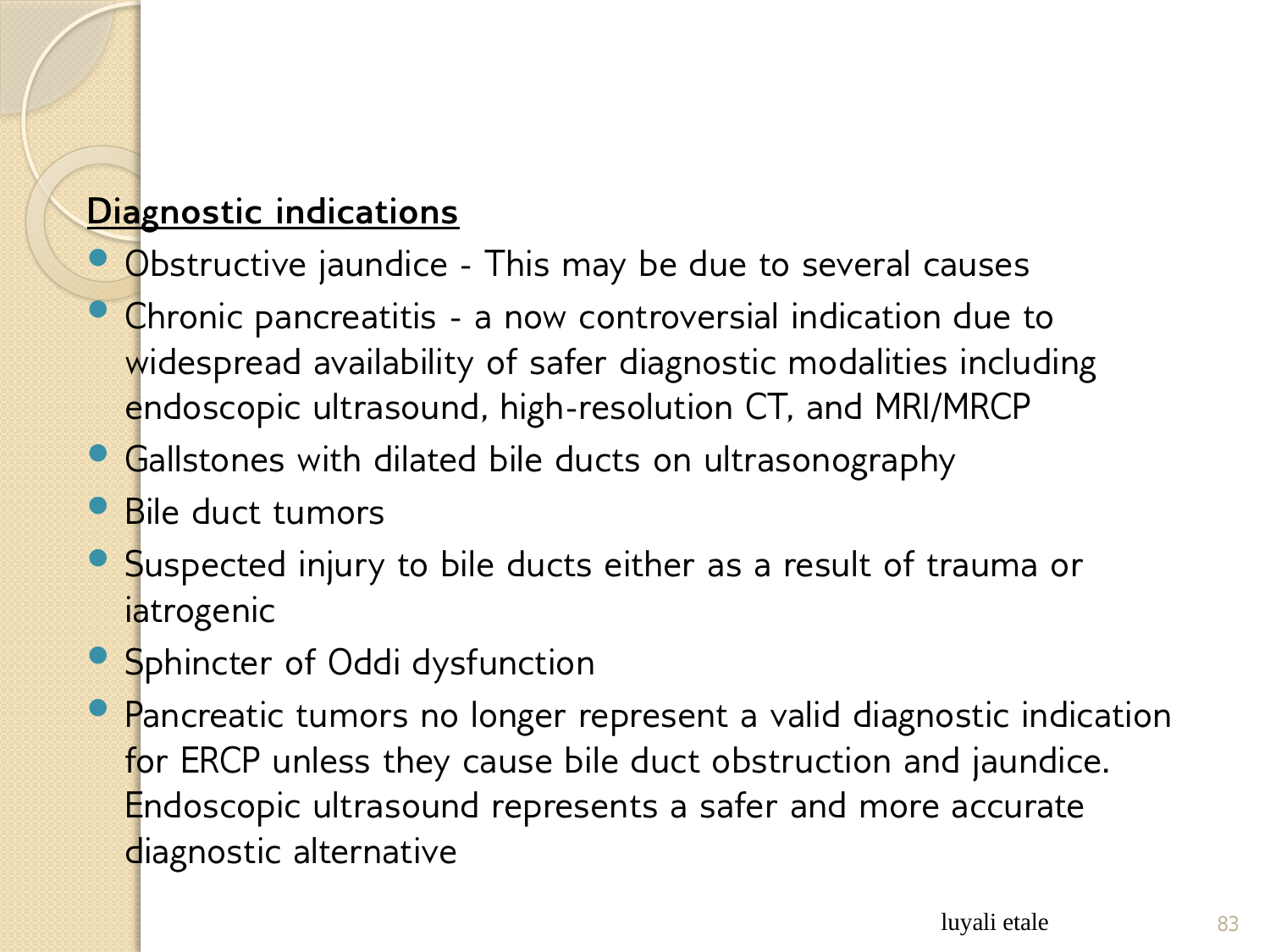

Diagnostic indications
Obstructive jaundice - This may be due to several causes
Chronic pancreatitis - a now controversial indication due to widespread availability of safer diagnostic modalities including endoscopic ultrasound, high-resolution CT, and MRI/MRCP
Gallstones with dilated bile ducts on ultrasonography
Bile duct tumors
Suspected injury to bile ducts either as a result of trauma or iatrogenic
Sphincter of Oddi dysfunction
Pancreatic tumors no longer represent a valid diagnostic indication for ERCP unless they cause bile duct obstruction and jaundice. Endoscopic ultrasound represents a safer and more accurate diagnostic alternative

luyali etale
83